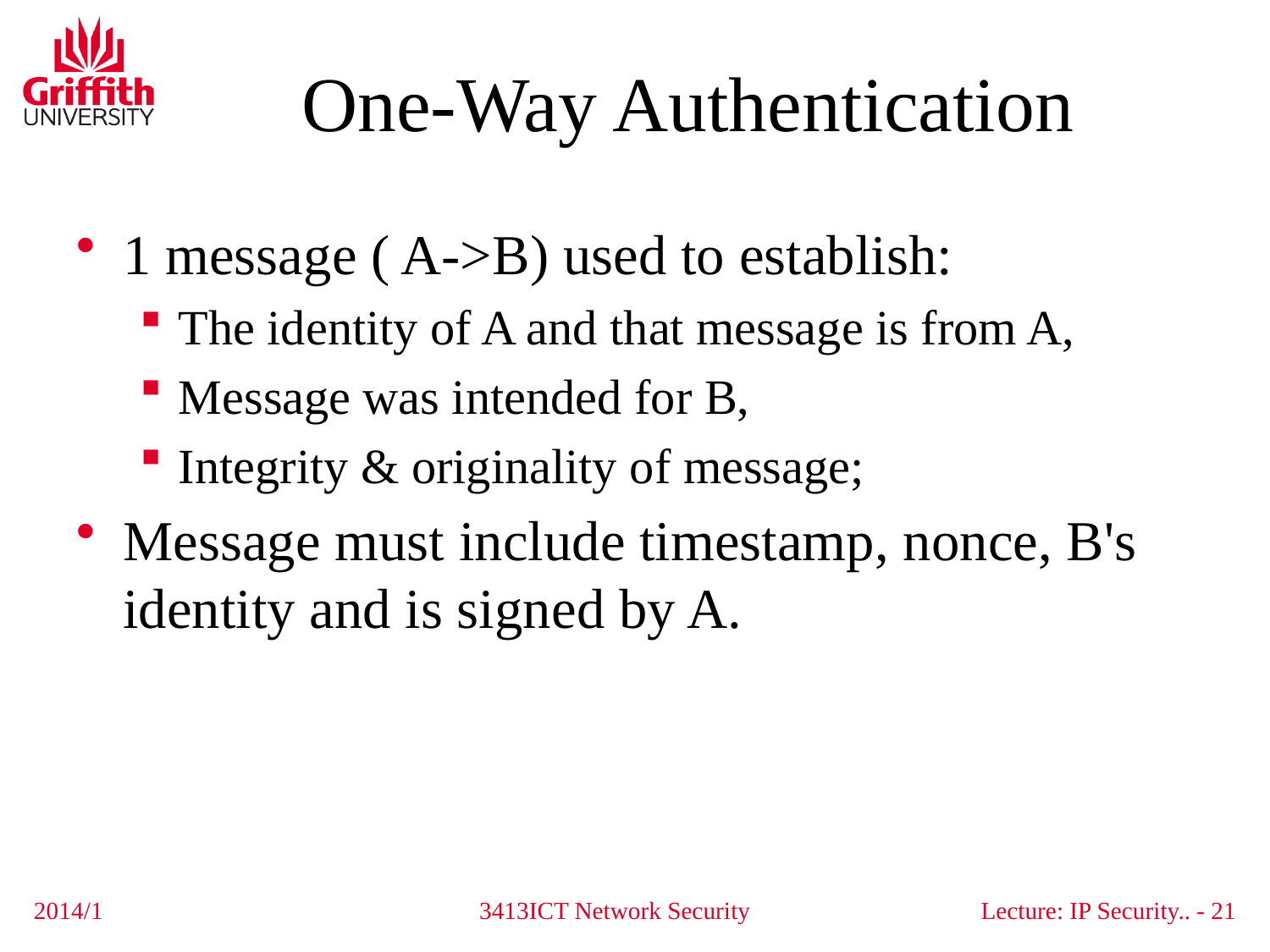

# One-Way Authentication
1 message ( A->B) used to establish:
The identity of A and that message is from A,
Message was intended for B,
Integrity & originality of message;
Message must include timestamp, nonce, B's identity and is signed by A.
2014/1
3413ICT Network Security
Lecture: IP Security.. - 21